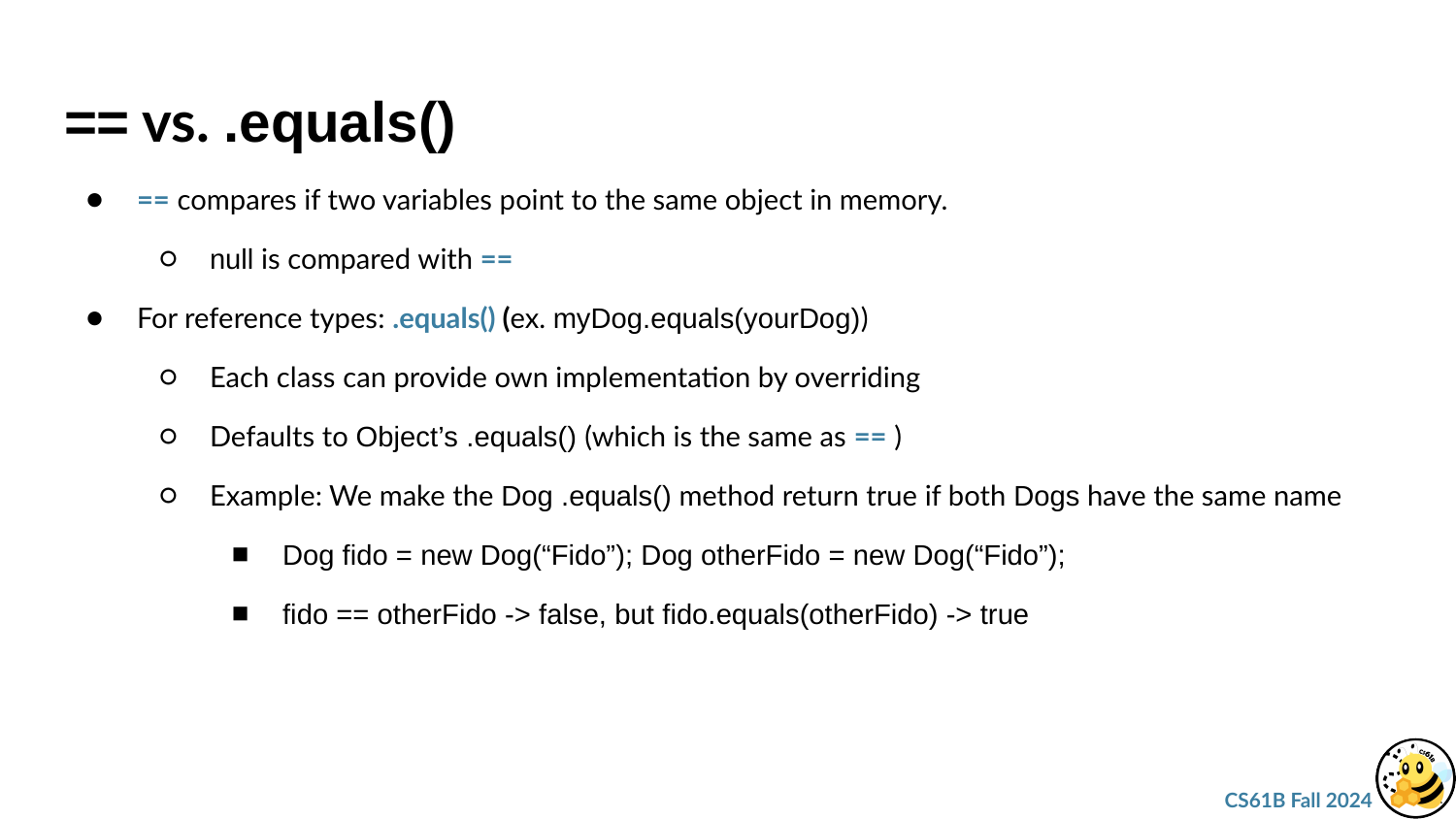

# == vs. .equals()
== compares if two variables point to the same object in memory.
null is compared with ==
For reference types: .equals() (ex. myDog.equals(yourDog))
Each class can provide own implementation by overriding
Defaults to Object’s .equals() (which is the same as == )
Example: We make the Dog .equals() method return true if both Dogs have the same name
Dog fido = new Dog(“Fido”); Dog otherFido = new Dog(“Fido”);
fido == otherFido -> false, but fido.equals(otherFido) -> true